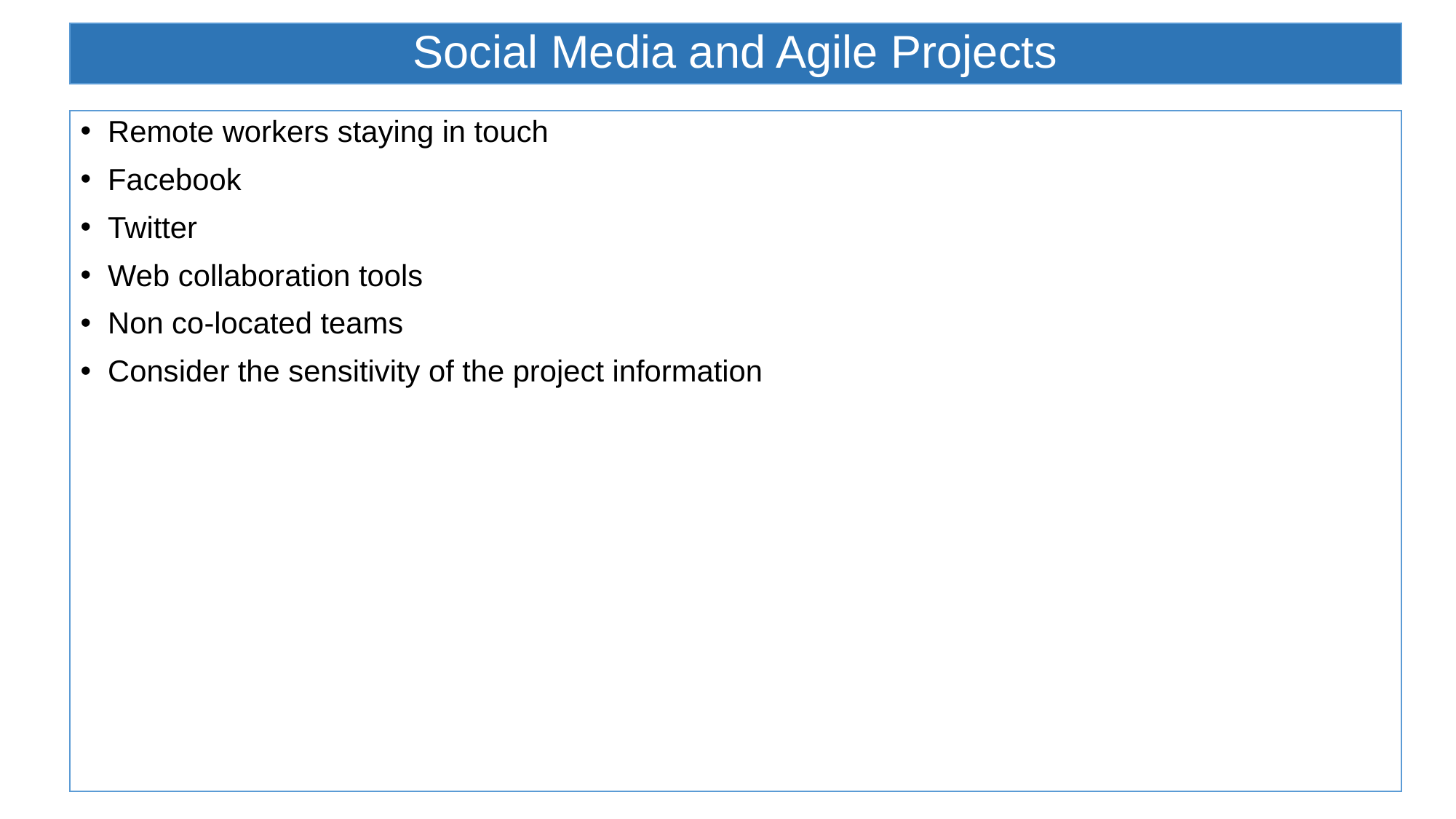

# Social Media and Agile Projects
Remote workers staying in touch
Facebook
Twitter
Web collaboration tools
Non co-located teams
Consider the sensitivity of the project information